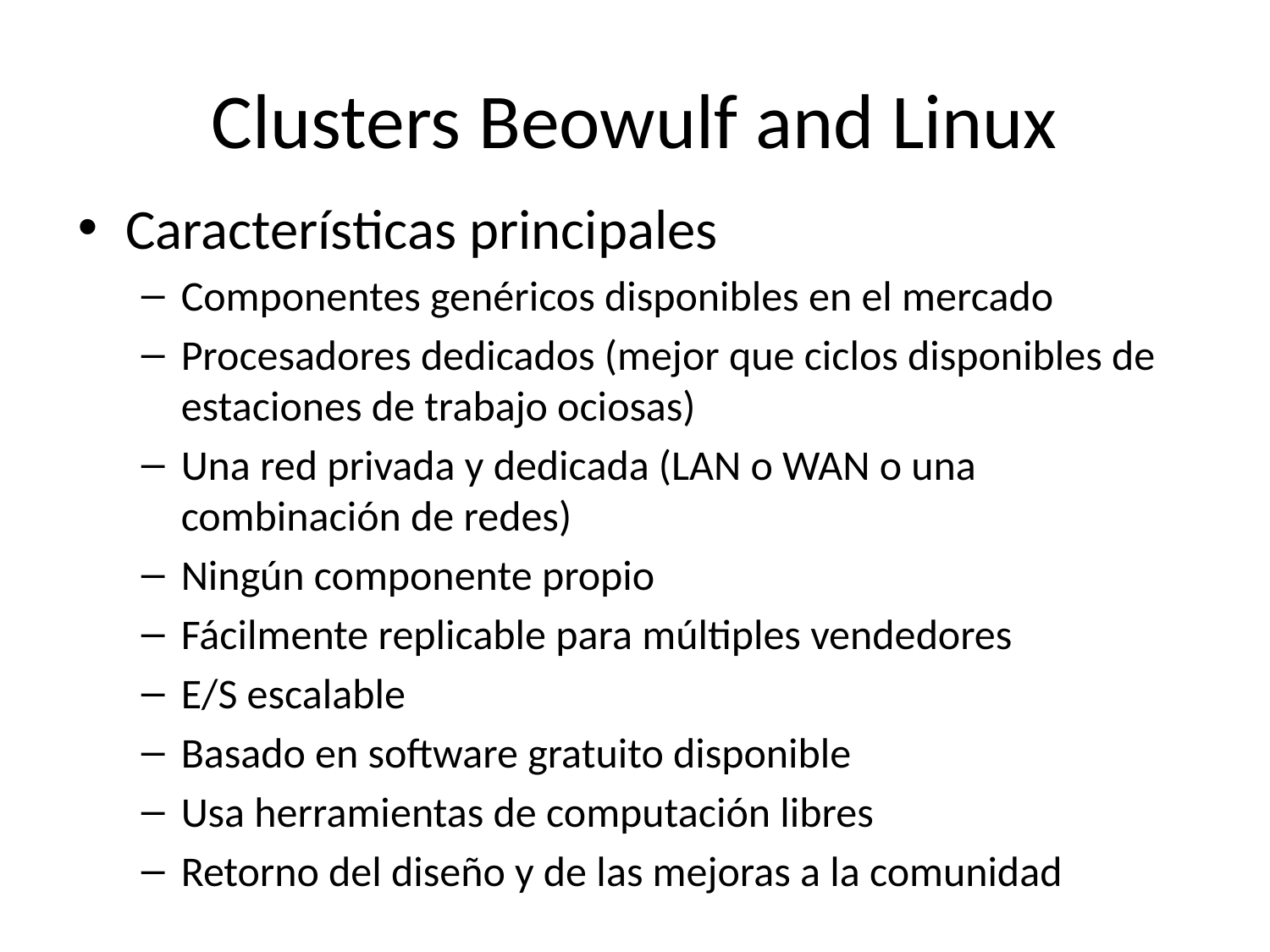

# Clusters Beowulf and Linux
Características principales
Componentes genéricos disponibles en el mercado
Procesadores dedicados (mejor que ciclos disponibles de estaciones de trabajo ociosas)
Una red privada y dedicada (LAN o WAN o una combinación de redes)
Ningún componente propio
Fácilmente replicable para múltiples vendedores
E/S escalable
Basado en software gratuito disponible
Usa herramientas de computación libres
Retorno del diseño y de las mejoras a la comunidad